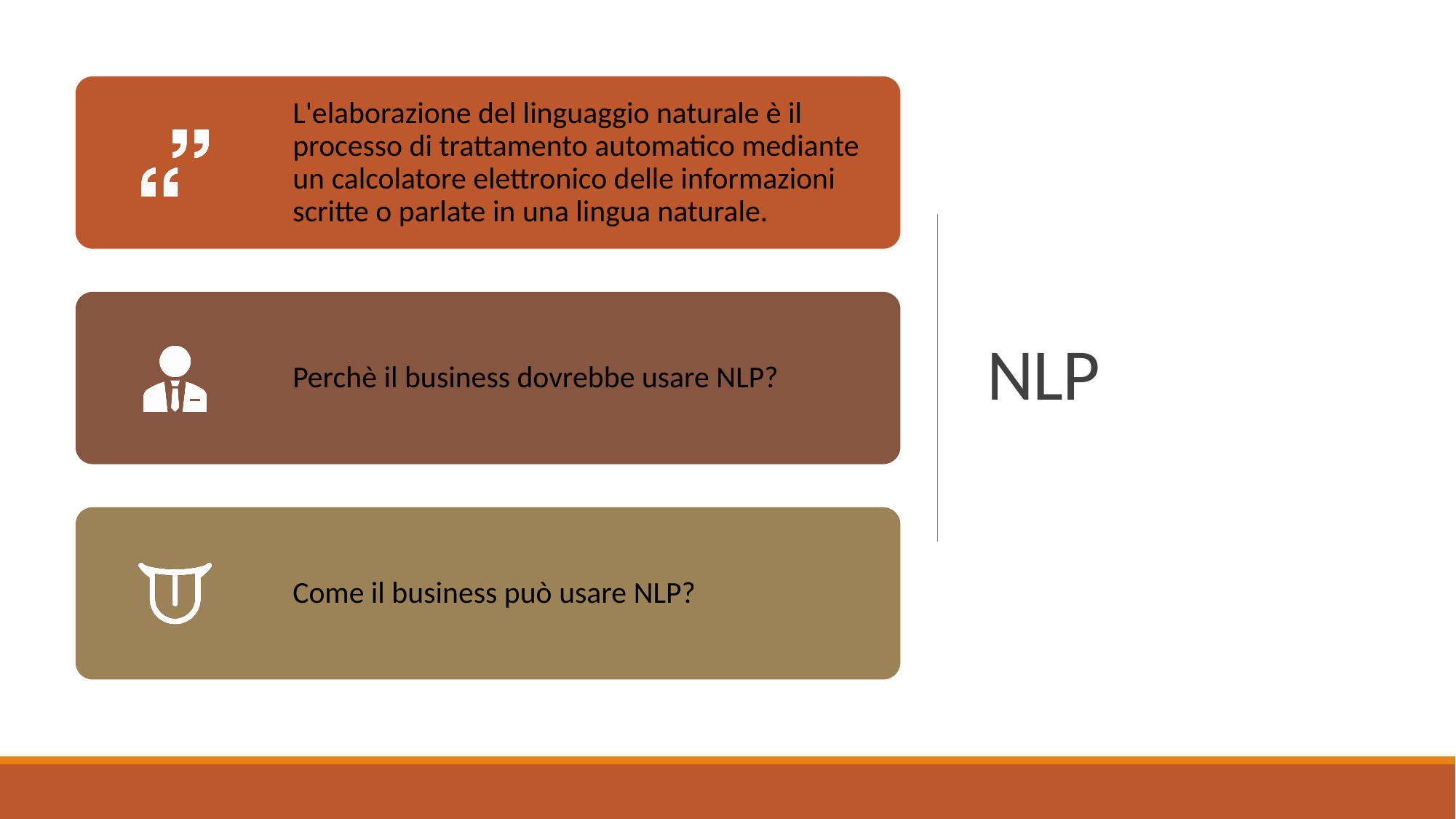

# NLP
L'elaborazione del linguaggio naturale è il processo di trattamento automatico mediante un calcolatore elettronico delle informazioni scritte o parlate in una lingua naturale.
Perchè il business dovrebbe usare NLP?
Come il business può usare NLP?